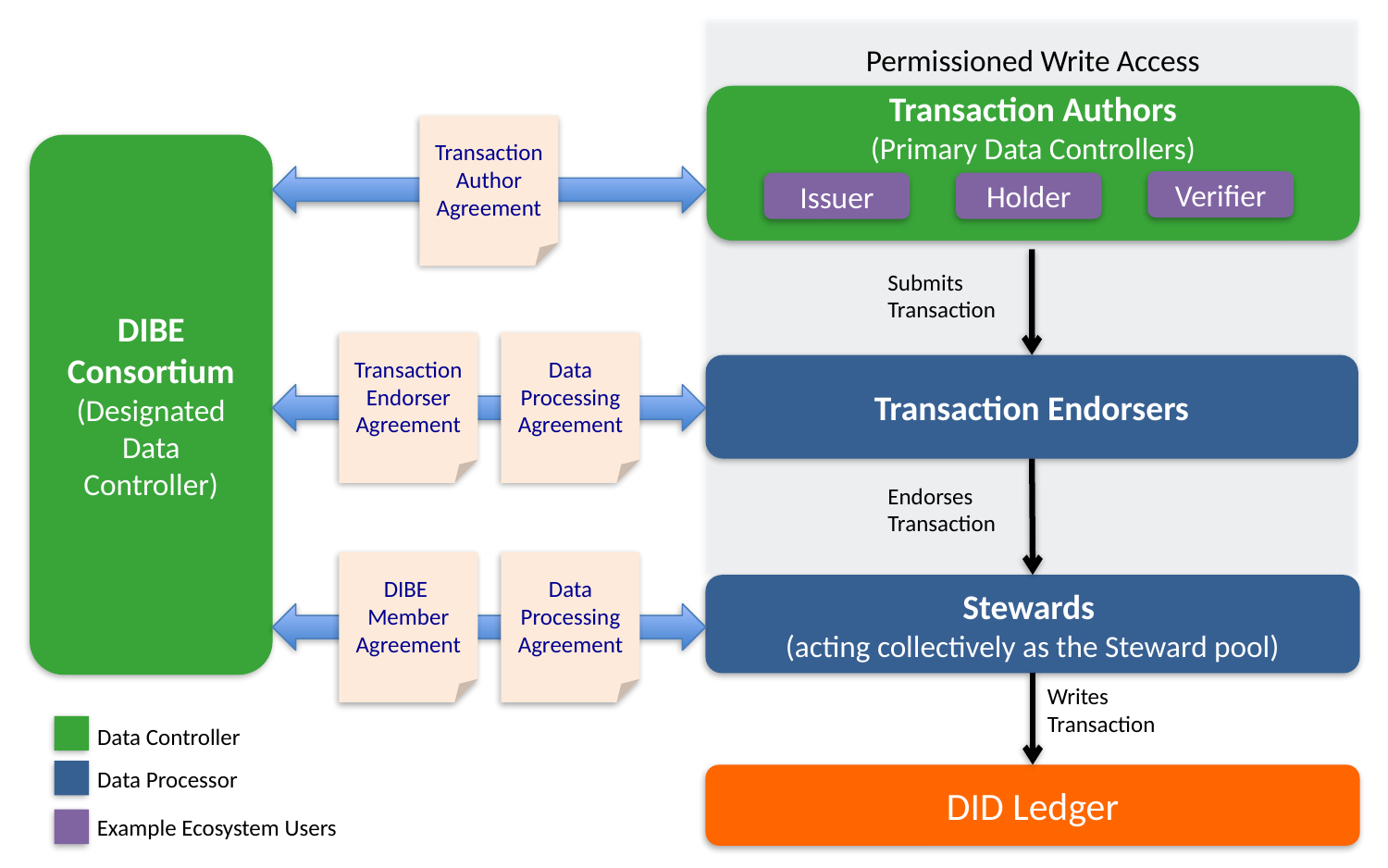

Permissioned Write Access
Transaction Authors
(Primary Data Controllers)

Transaction Author Agreement
DIBE Consortium
(Designated Data Controller)

Verifier
Holder
Issuer
Submits Transaction
Transaction Endorser Agreement
Data Processing Agreement
Transaction Endorsers

Endorses Transaction
DIBE
Member Agreement
Data Processing Agreement
Stewards
(acting collectively as the Steward pool)

Writes Transaction
Data Controller

Data Processor

DID Ledger
Example Ecosystem Users